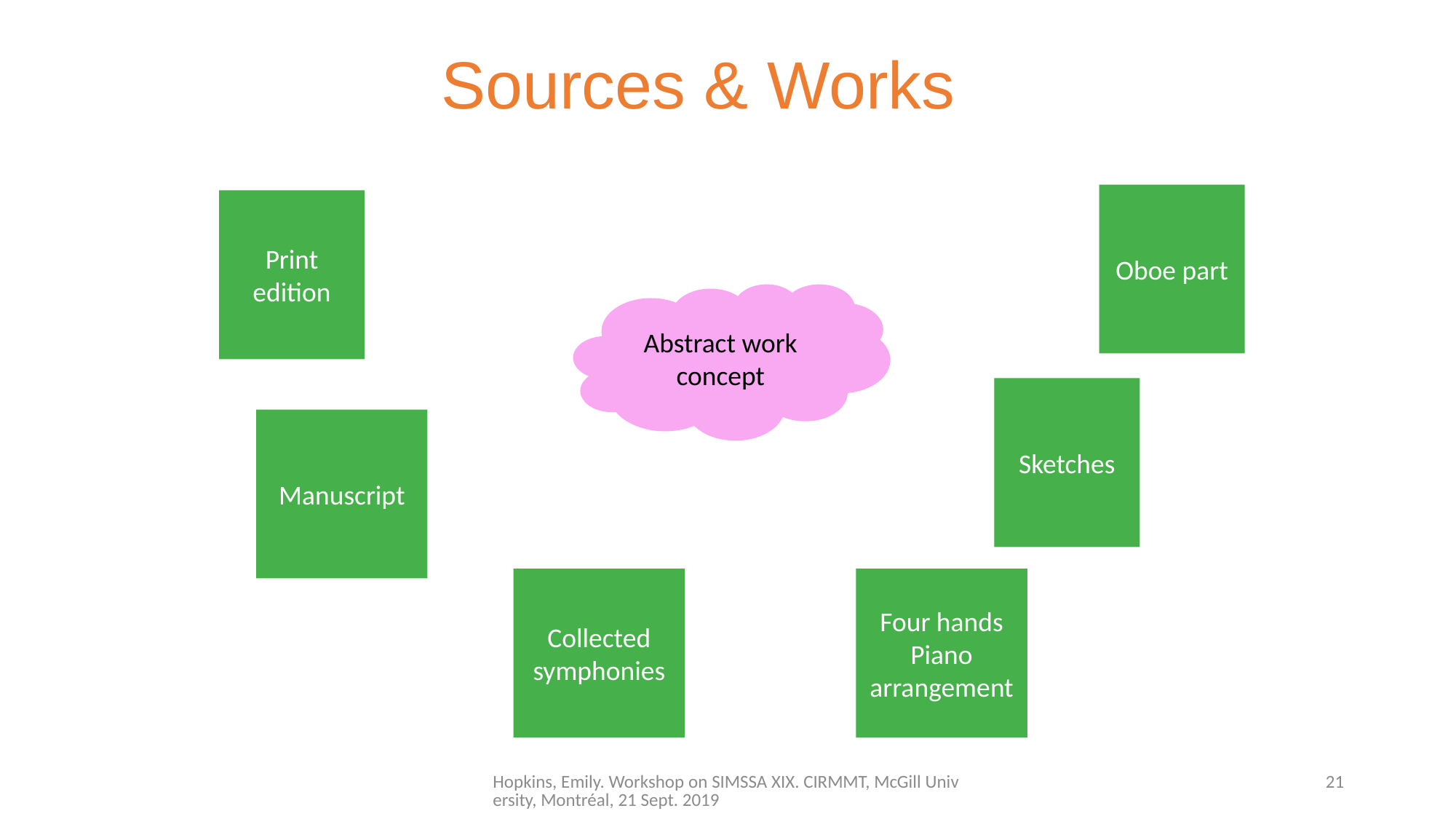

# Sources & Works
Oboe part
Print
edition
Abstract work concept
Sketches
Manuscript
Collected symphonies
Four hands
Piano arrangement
Hopkins, Emily. Workshop on SIMSSA XIX. CIRMMT, McGill University, Montréal, 21 Sept. 2019
21